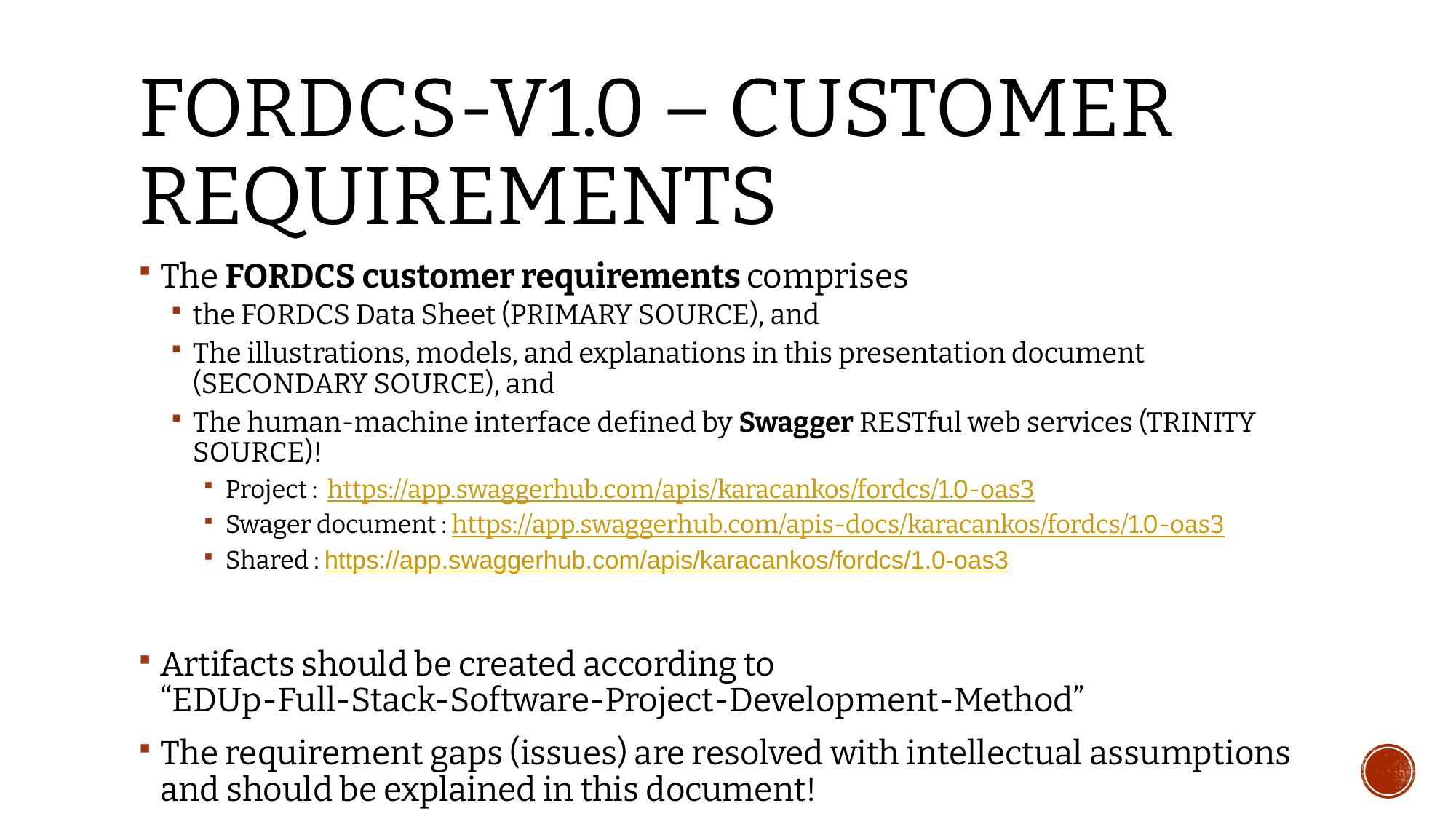

# FORDCS-V1.0 – Customer Requirements
The FORDCS customer requirements comprises
the FORDCS Data Sheet (PRIMARY SOURCE), and
The illustrations, models, and explanations in this presentation document (SECONDARY SOURCE), and
The human-machine interface defined by Swagger RESTful web services (TRINITY SOURCE)!
Project :  https://app.swaggerhub.com/apis/karacankos/fordcs/1.0-oas3
Swager document : https://app.swaggerhub.com/apis-docs/karacankos/fordcs/1.0-oas3
Shared : https://app.swaggerhub.com/apis/karacankos/fordcs/1.0-oas3

Artifacts should be created according to
“EDUp-Full-Stack-Software-Project-Development-Method”
The requirement gaps (issues) are resolved with intellectual assumptions and should be explained in this document!